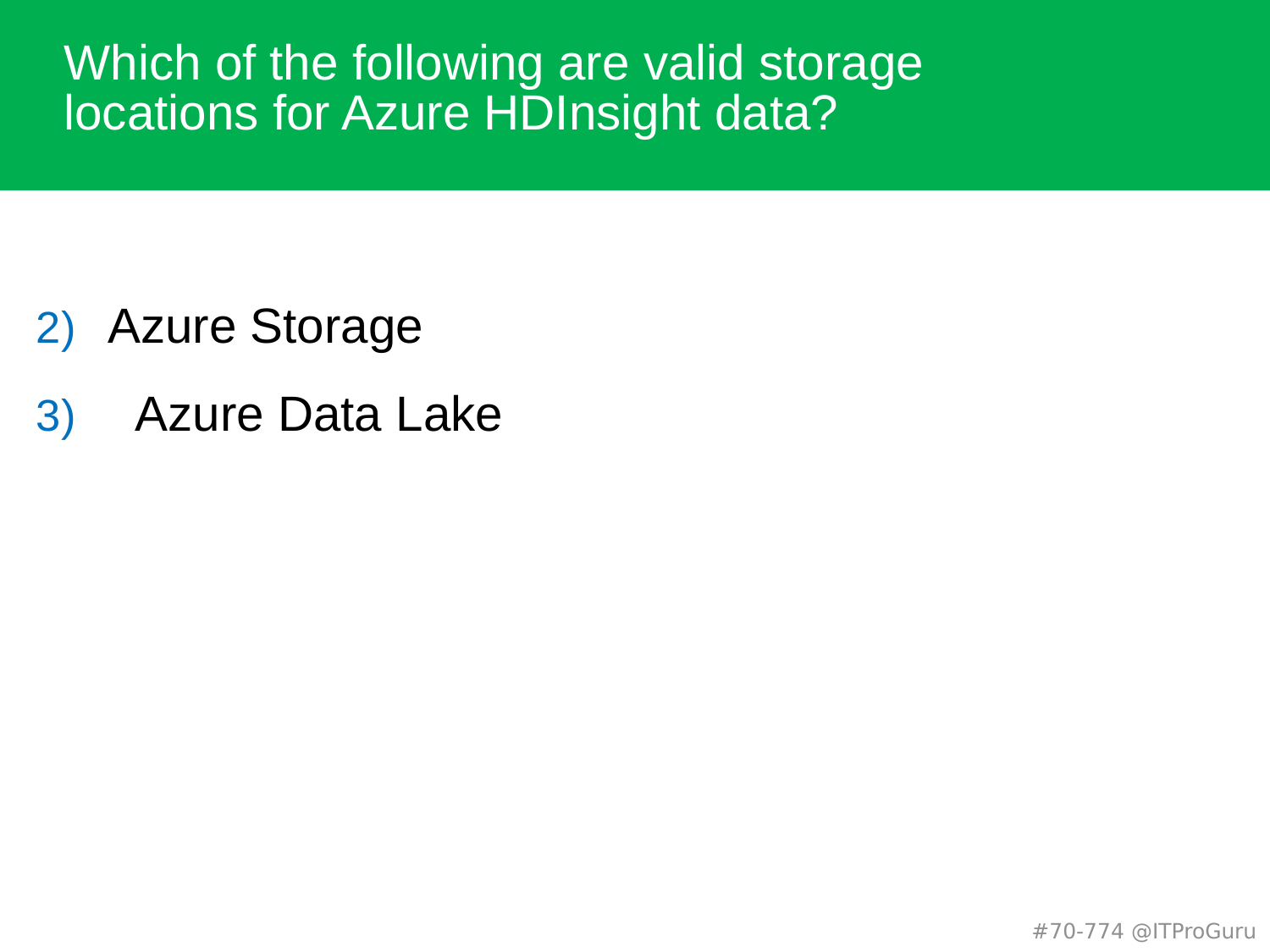

# Which of the following are valid storage locations for Azure HDInsight data?

Azure Storage
  Azure Data Lake